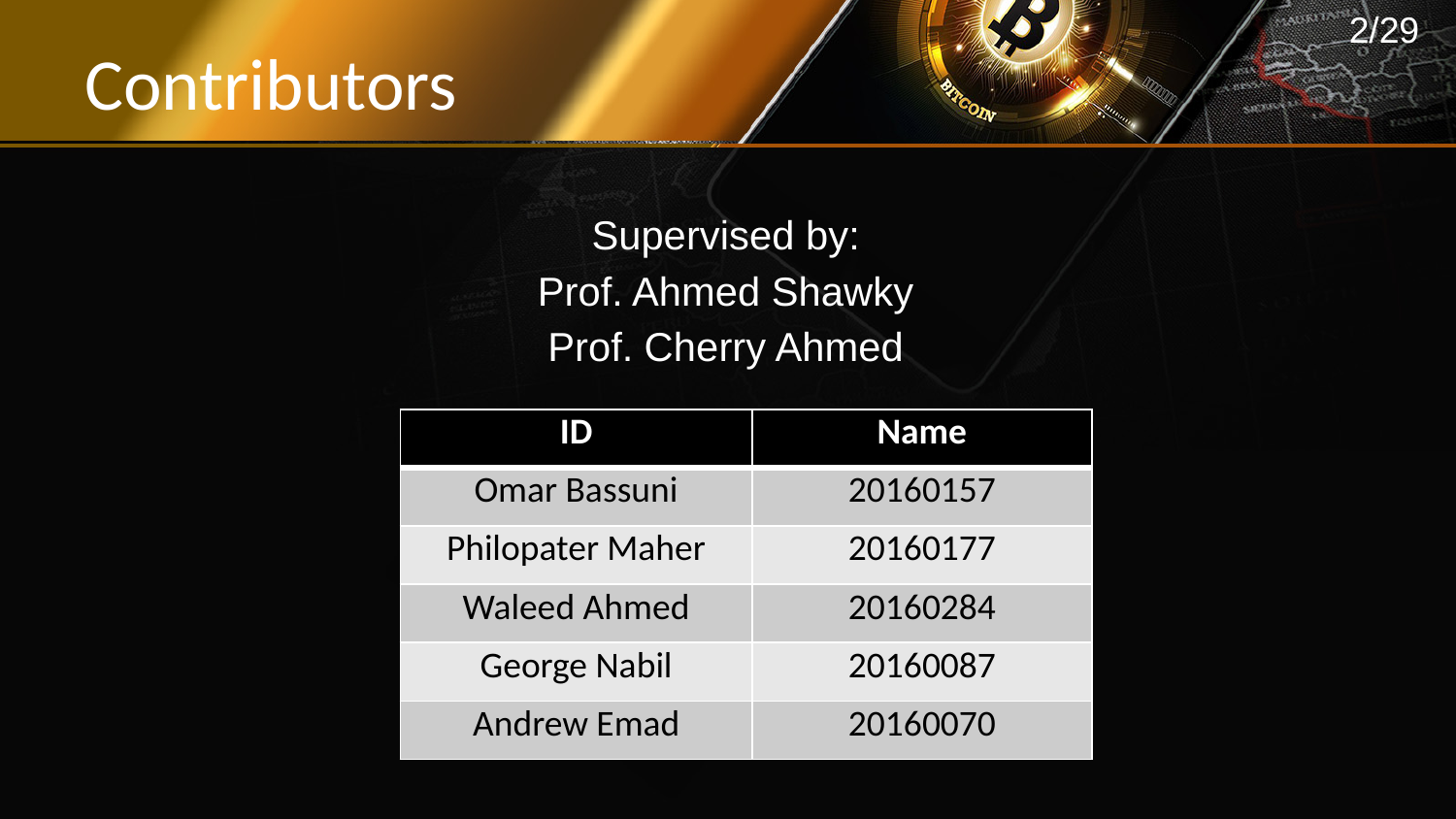

2/29
Contributors

Supervised by:
Prof. Ahmed Shawky
Prof. Cherry Ahmed

| ID | Name |
| --- | --- |
| Omar Bassuni | 20160157 |
| Philopater Maher | 20160177 |
| Waleed Ahmed | 20160284 |
| George Nabil | 20160087 |
| Andrew Emad | 20160070 |